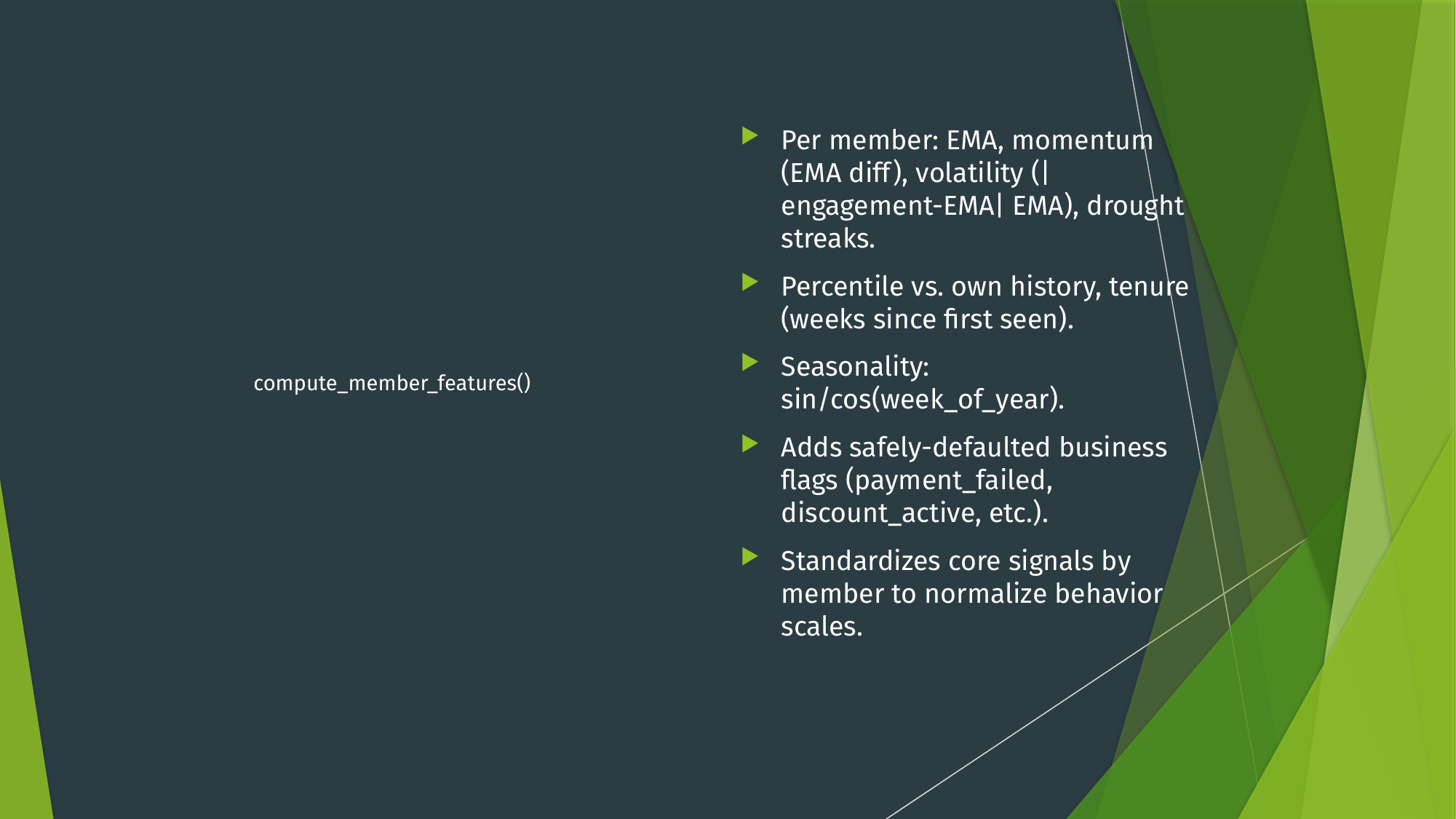

# compute_member_features()
Per member: EMA, momentum (EMA diff), volatility (|engagement-EMA| EMA), drought streaks.
Percentile vs. own history, tenure (weeks since first seen).
Seasonality: sin/cos(week_of_year).
Adds safely-defaulted business flags (payment_failed, discount_active, etc.).
Standardizes core signals by member to normalize behavior scales.